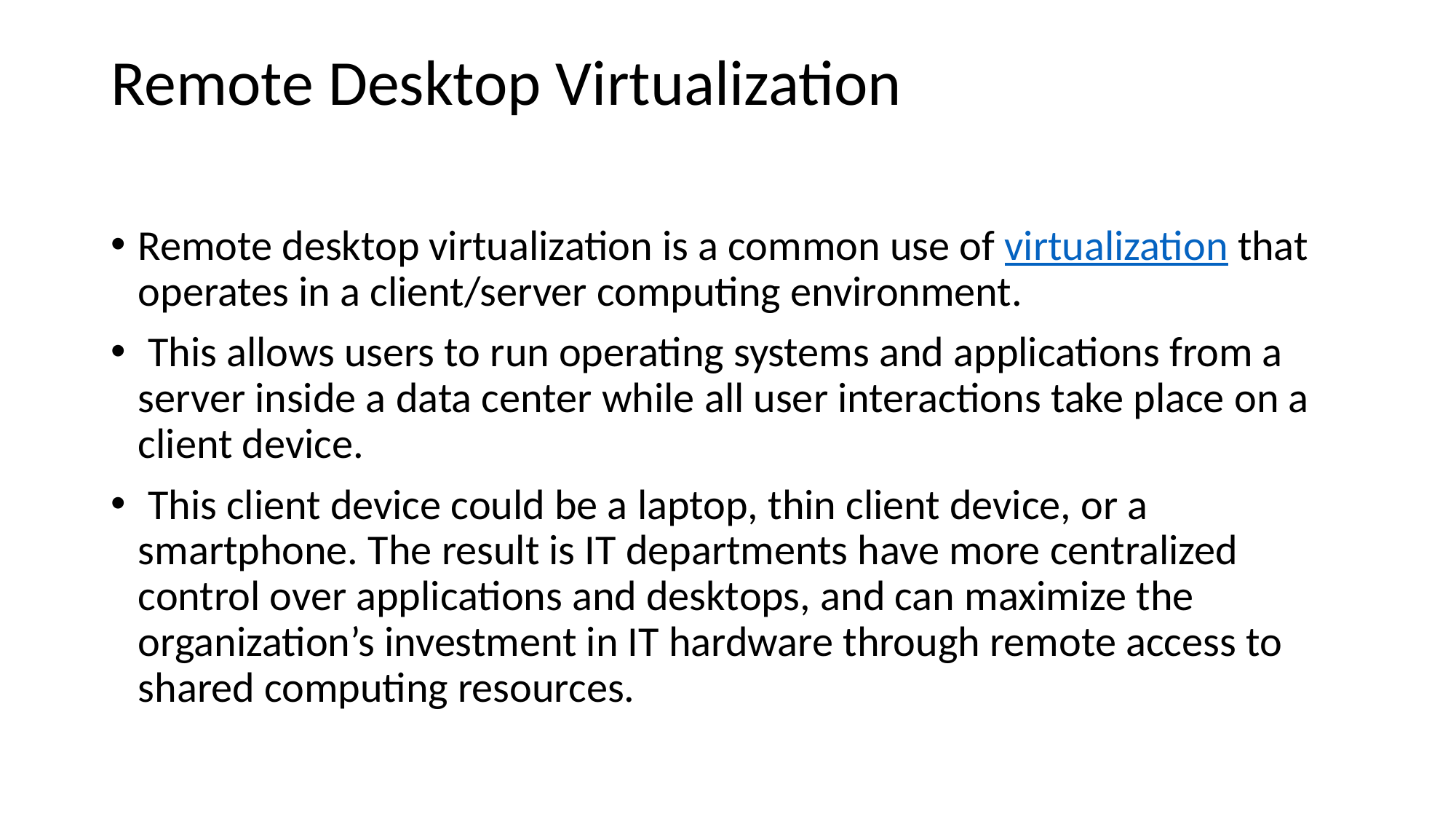

# Remote Desktop Virtualization
Remote desktop virtualization is a common use of virtualization that operates in a client/server computing environment.
 This allows users to run operating systems and applications from a server inside a data center while all user interactions take place on a client device.
 This client device could be a laptop, thin client device, or a smartphone. The result is IT departments have more centralized control over applications and desktops, and can maximize the organization’s investment in IT hardware through remote access to shared computing resources.